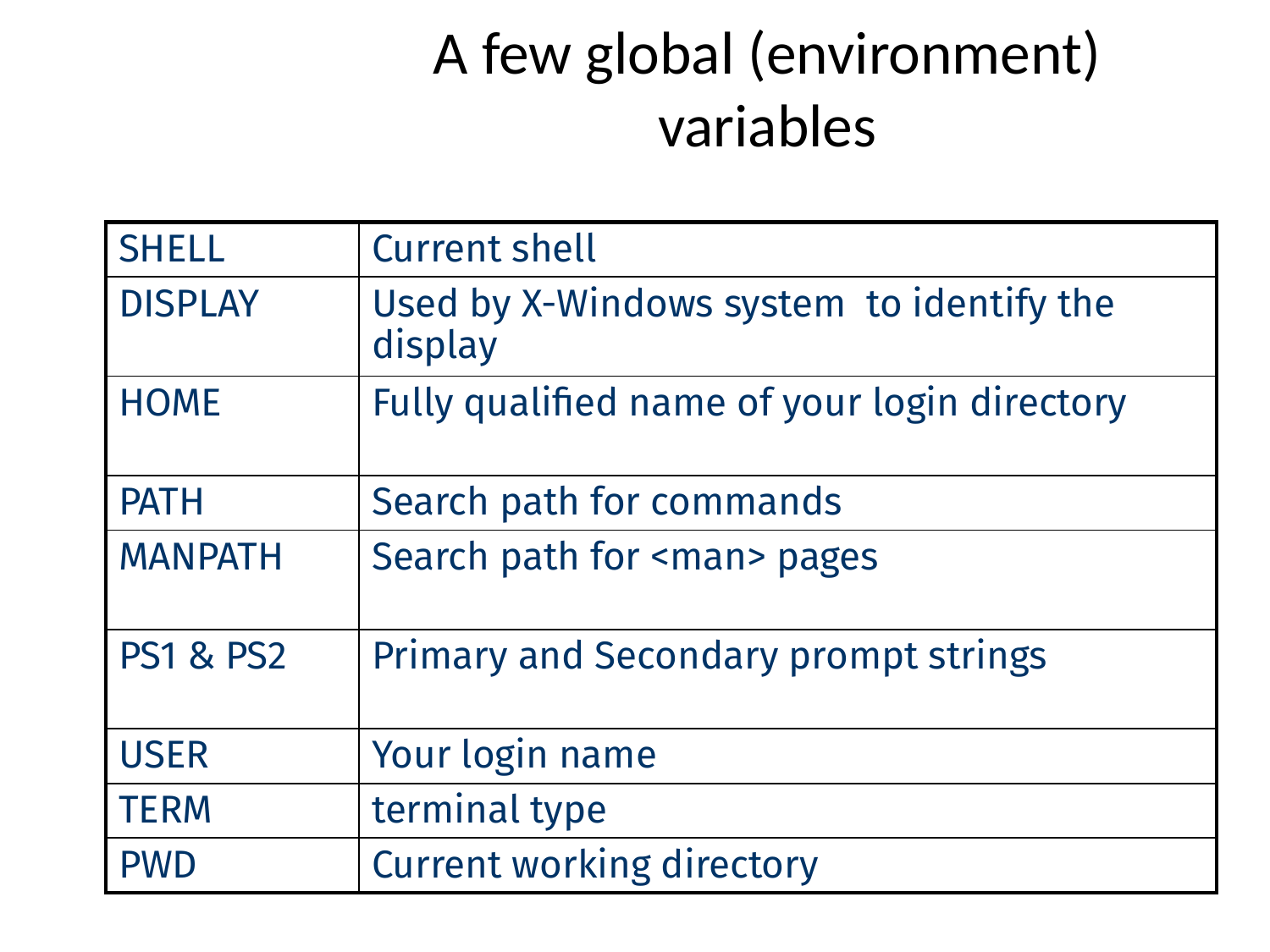

# A few global (environment) variables

| SHELL | Current shell |
| --- | --- |
| DISPLAY | Used by X-Windows system to identify the display |
| HOME | Fully qualified name of your login directory |
| PATH | Search path for commands |
| MANPATH | Search path for <man> pages |
| PS1 & PS2 | Primary and Secondary prompt strings |
| USER | Your login name |
| TERM | terminal type |
| PWD | Current working directory |